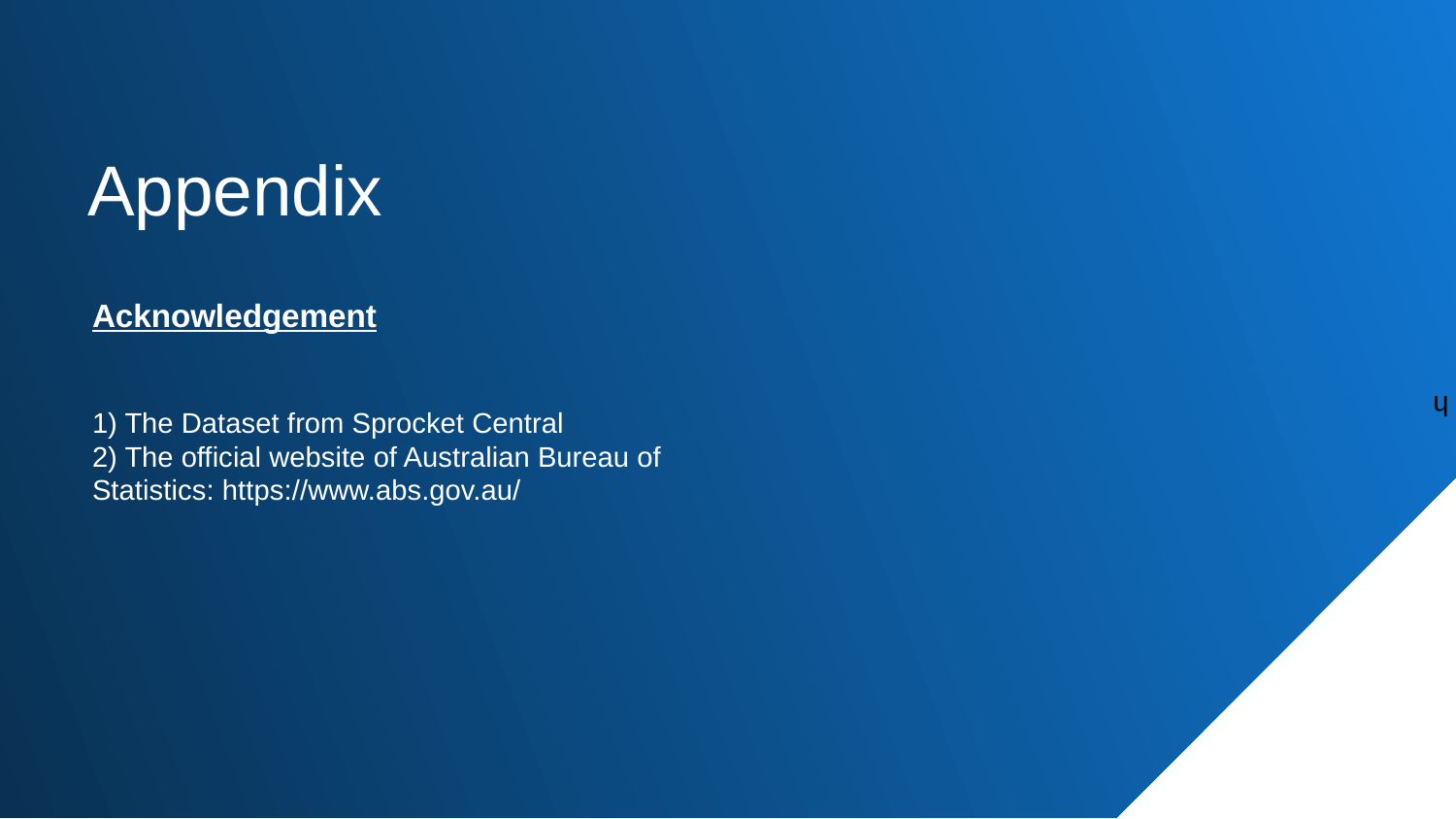

h
Appendix
Acknowledgement
1) The Dataset from Sprocket Central
2) The official website of Australian Bureau of Statistics: https://www.abs.gov.au/